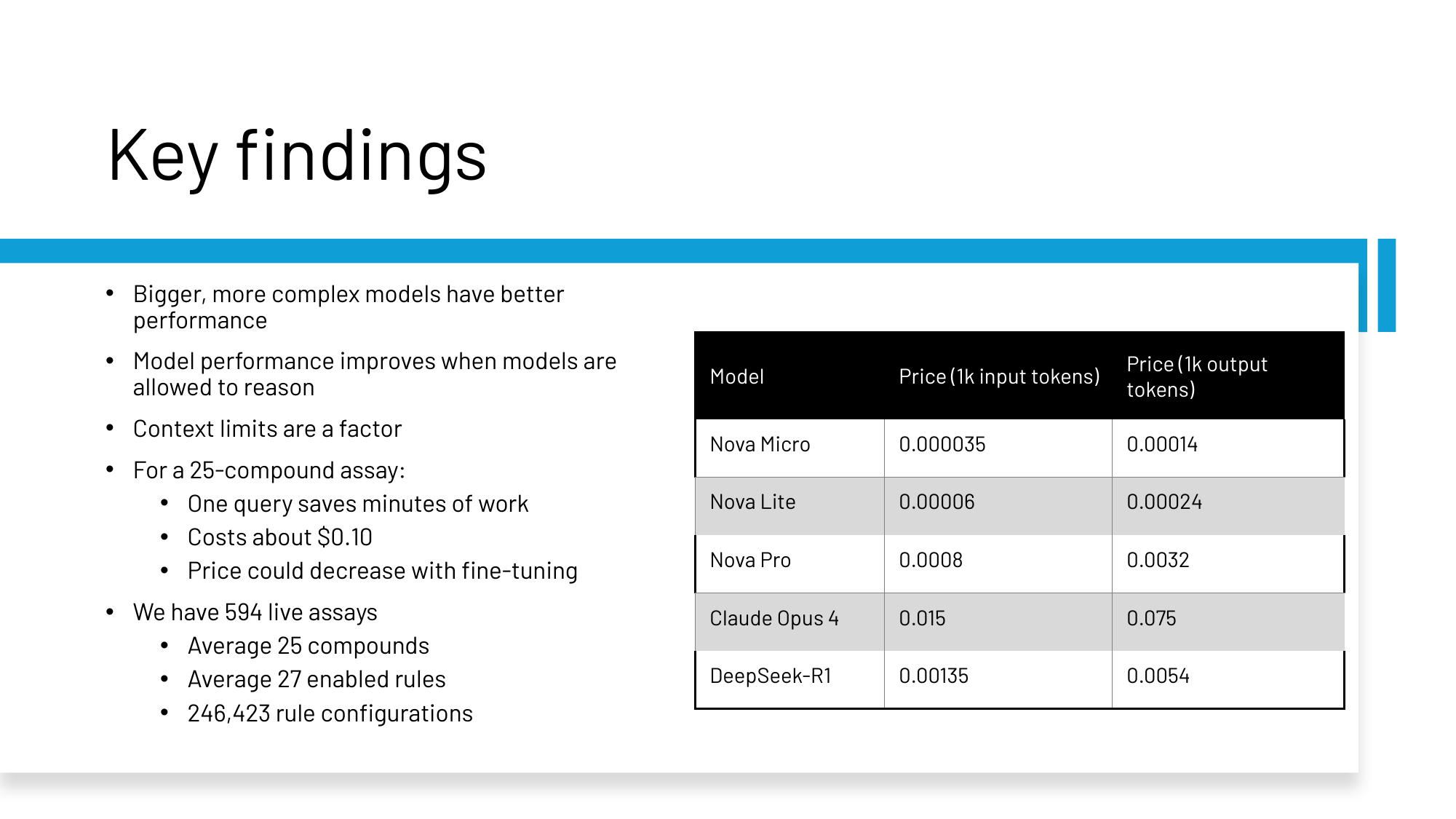

# Key findings

Bigger, more complex models have better performance
Model performance improves when models are allowed to reason
Context limits are a factor
For a 25-compound assay:
One query saves minutes of work
Costs about $0.10
Price could decrease with fine-tuning
We have 594 live assays
Average 25 compounds
Average 27 enabled rules
246,423 rule configurations

| Model | Price (1k input tokens) | Price (1k output tokens) |
| --- | --- | --- |
| Nova Micro | 0.000035 | 0.00014 |
| Nova Lite | 0.00006 | 0.00024 |
| Nova Pro | 0.0008 | 0.0032 |
| Claude Opus 4 | 0.015 | 0.075 |
| DeepSeek-R1 | 0.00135 | 0.0054 |